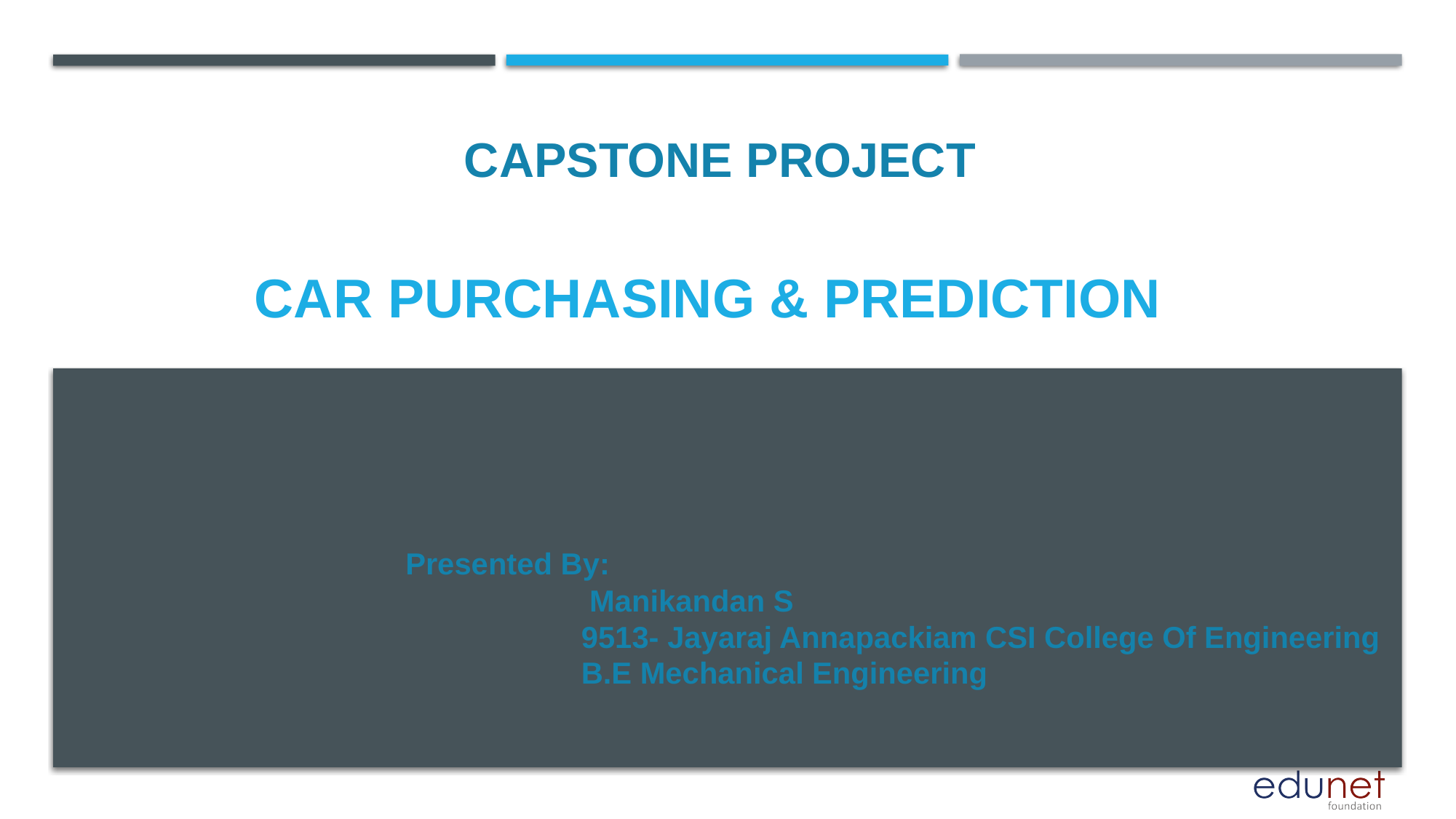

CAPSTONE PROJECT
# Car purchasing & prediction
Presented By:
                      Manikandan S
                     9513- Jayaraj Annapackiam CSI College Of Engineering
                     B.E Mechanical Engineering